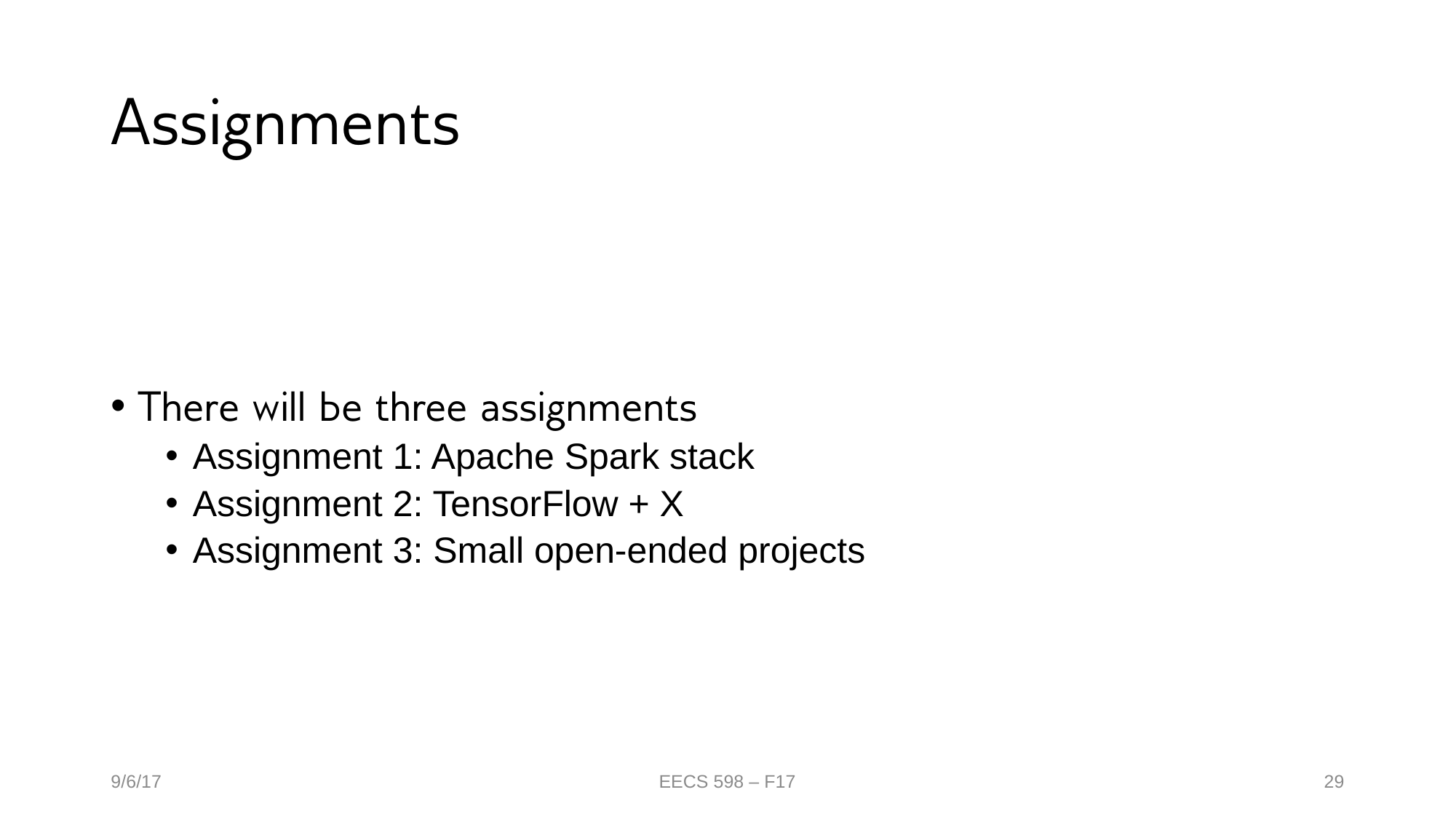

# Assignments
There will be three assignments
Assignment 1: Apache Spark stack
Assignment 2: TensorFlow + X
Assignment 3: Small open-ended projects
9/6/17
EECS 598 – F17
29